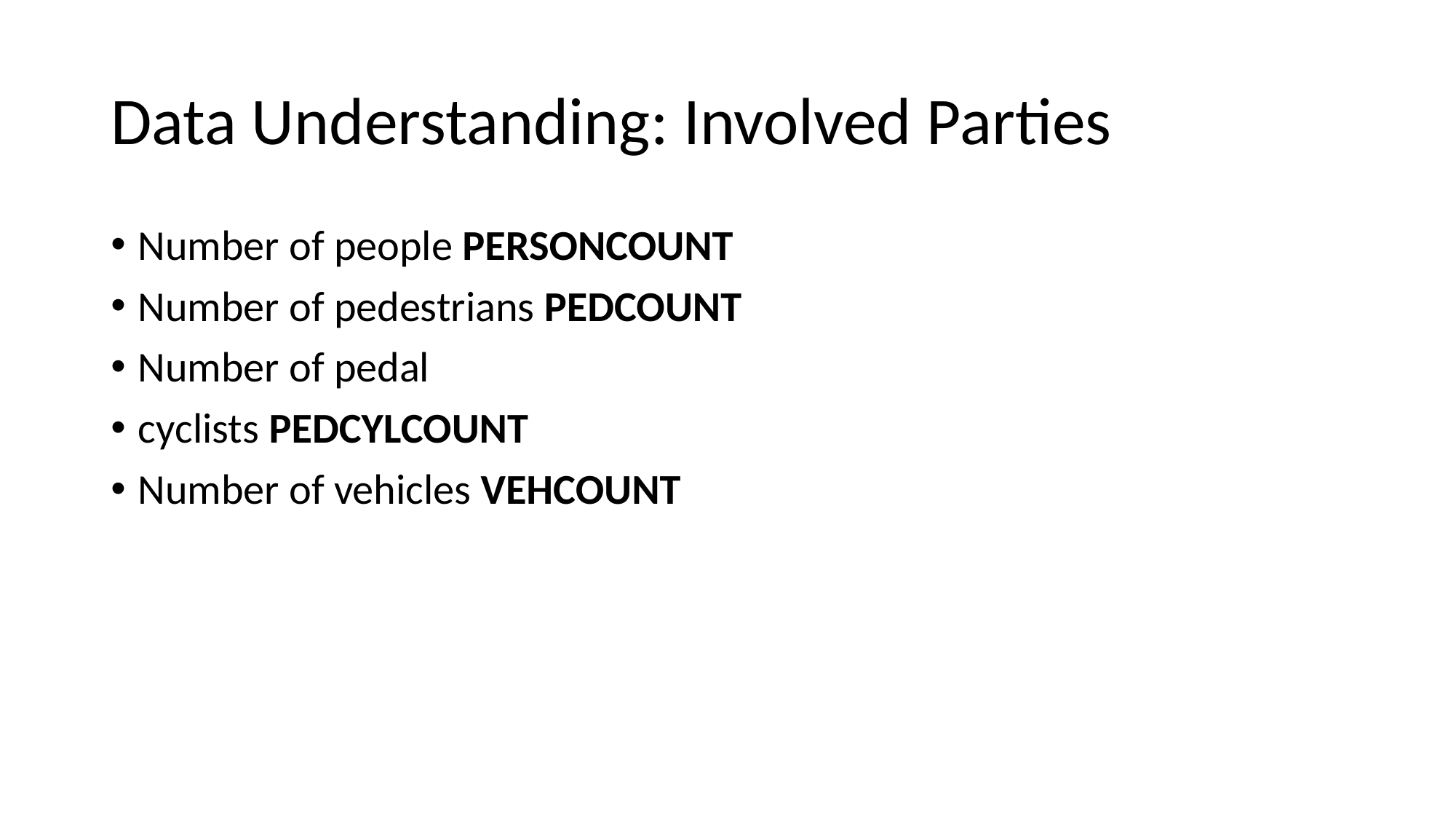

# Data Understanding: Involved Parties
Number of people PERSONCOUNT
Number of pedestrians PEDCOUNT
Number of pedal
cyclists PEDCYLCOUNT
Number of vehicles VEHCOUNT